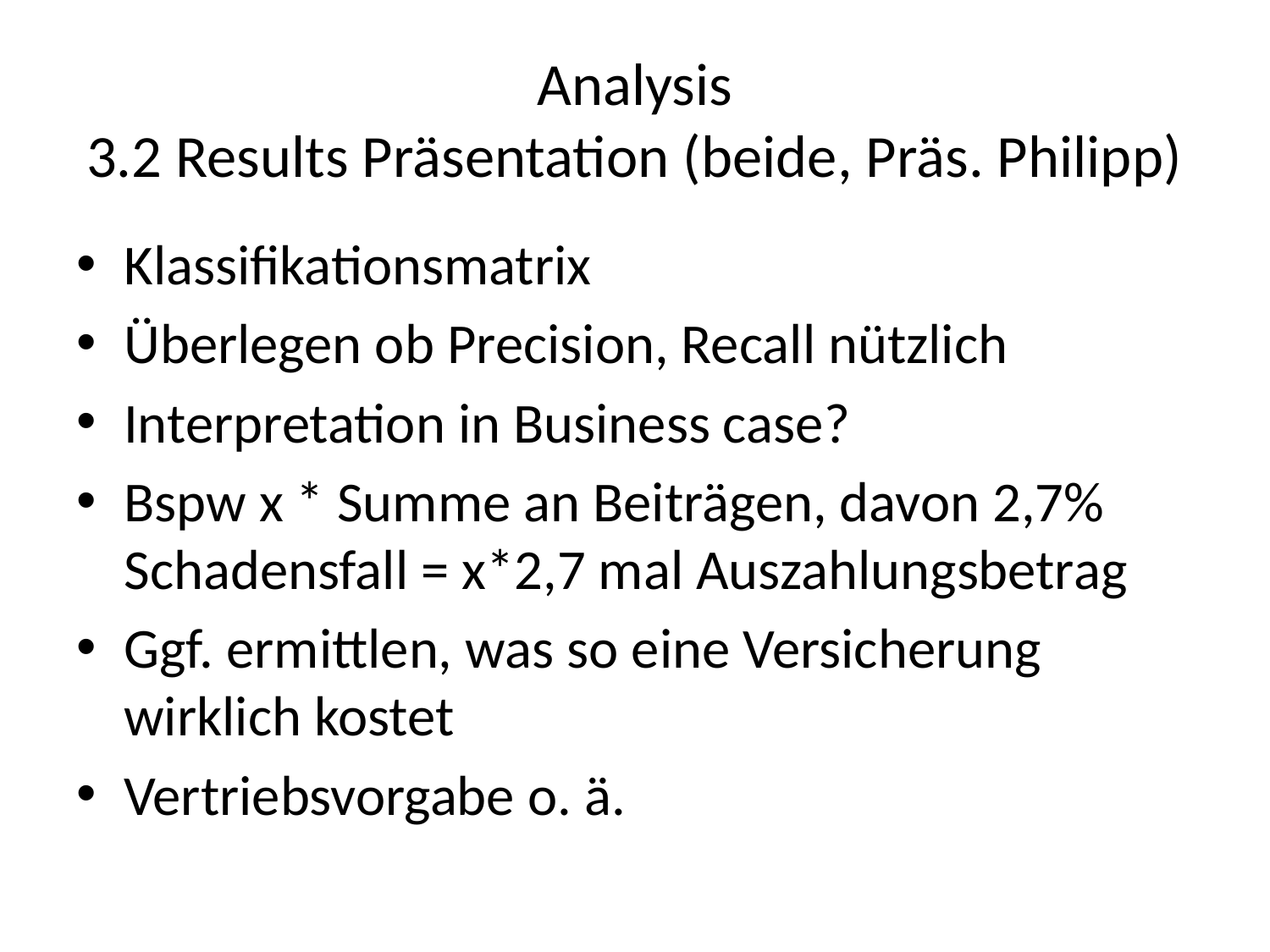

# Analysis 3.2 Results Präsentation (beide, Präs. Philipp)
Klassifikationsmatrix
Überlegen ob Precision, Recall nützlich
Interpretation in Business case?
Bspw x * Summe an Beiträgen, davon 2,7% Schadensfall = x*2,7 mal Auszahlungsbetrag
Ggf. ermittlen, was so eine Versicherung wirklich kostet
Vertriebsvorgabe o. ä.